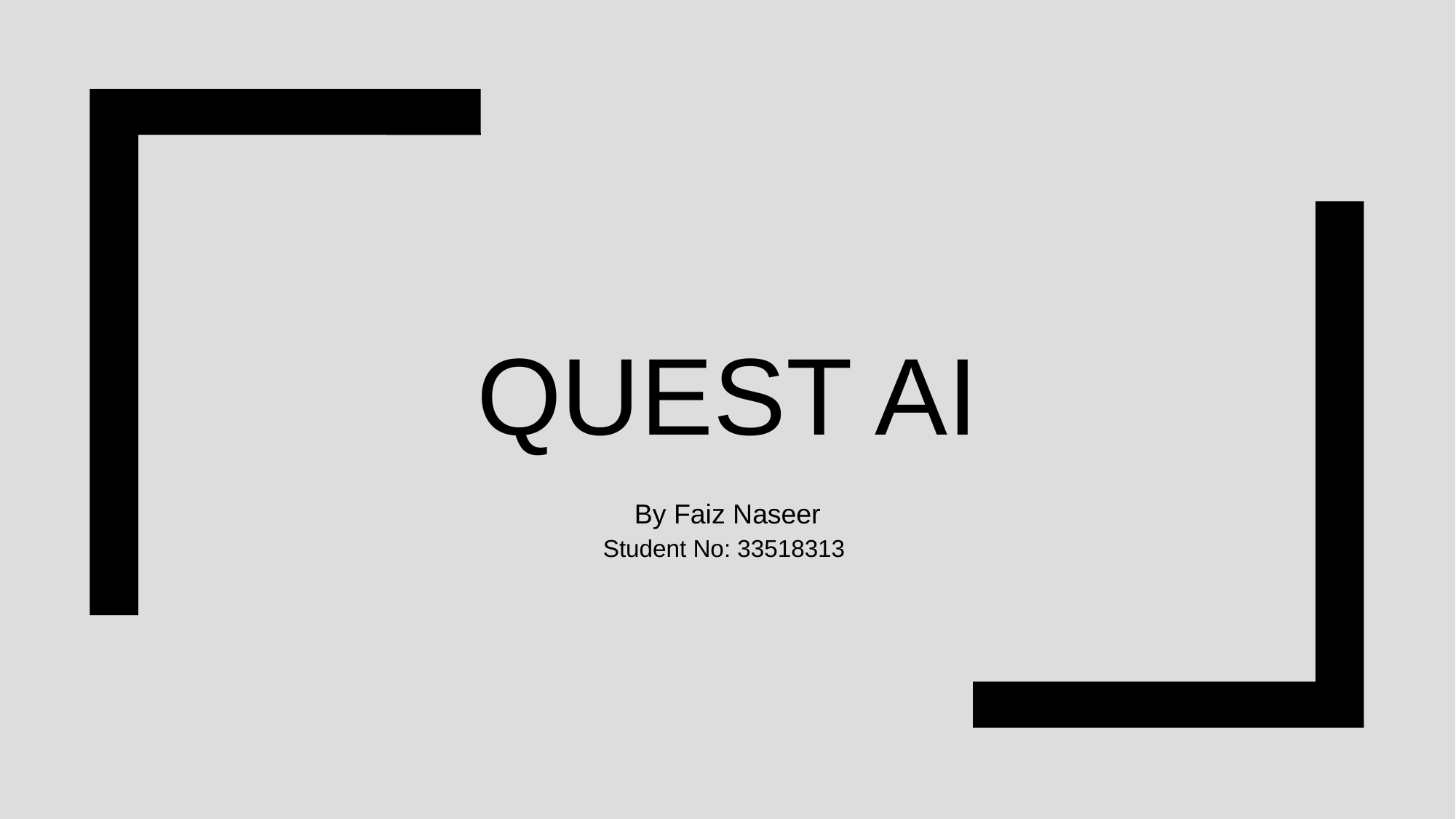

# QUEST AI
By Faiz Naseer
Student No: 33518313